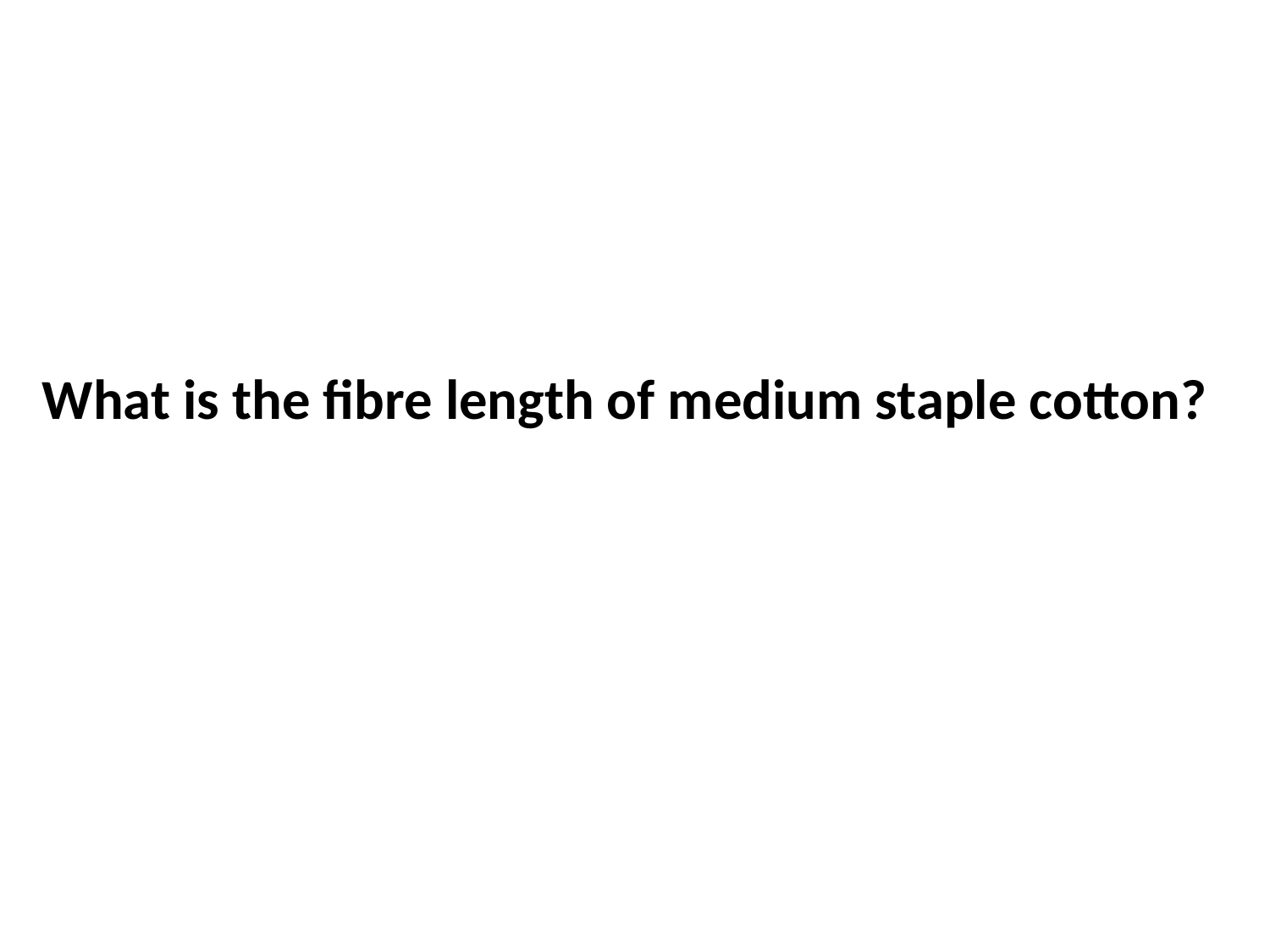

What is the fibre length of medium staple cotton?